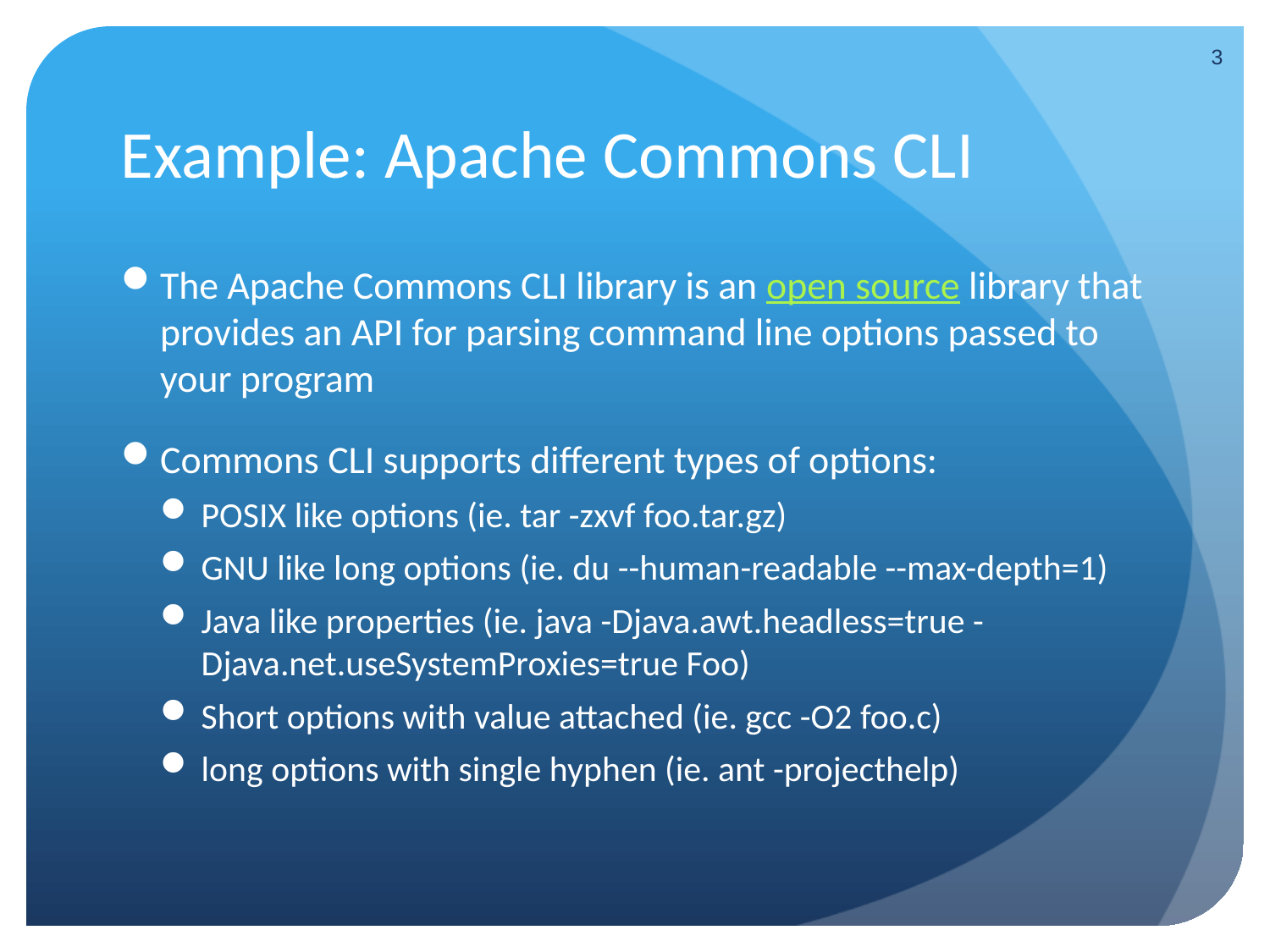

3
# Example: Apache Commons CLI
The Apache Commons CLI library is an open source library that provides an API for parsing command line options passed to your program
Commons CLI supports different types of options:
POSIX like options (ie. tar -zxvf foo.tar.gz)
GNU like long options (ie. du --human-readable --max-depth=1)
Java like properties (ie. java -Djava.awt.headless=true -Djava.net.useSystemProxies=true Foo)
Short options with value attached (ie. gcc -O2 foo.c)
long options with single hyphen (ie. ant -projecthelp)